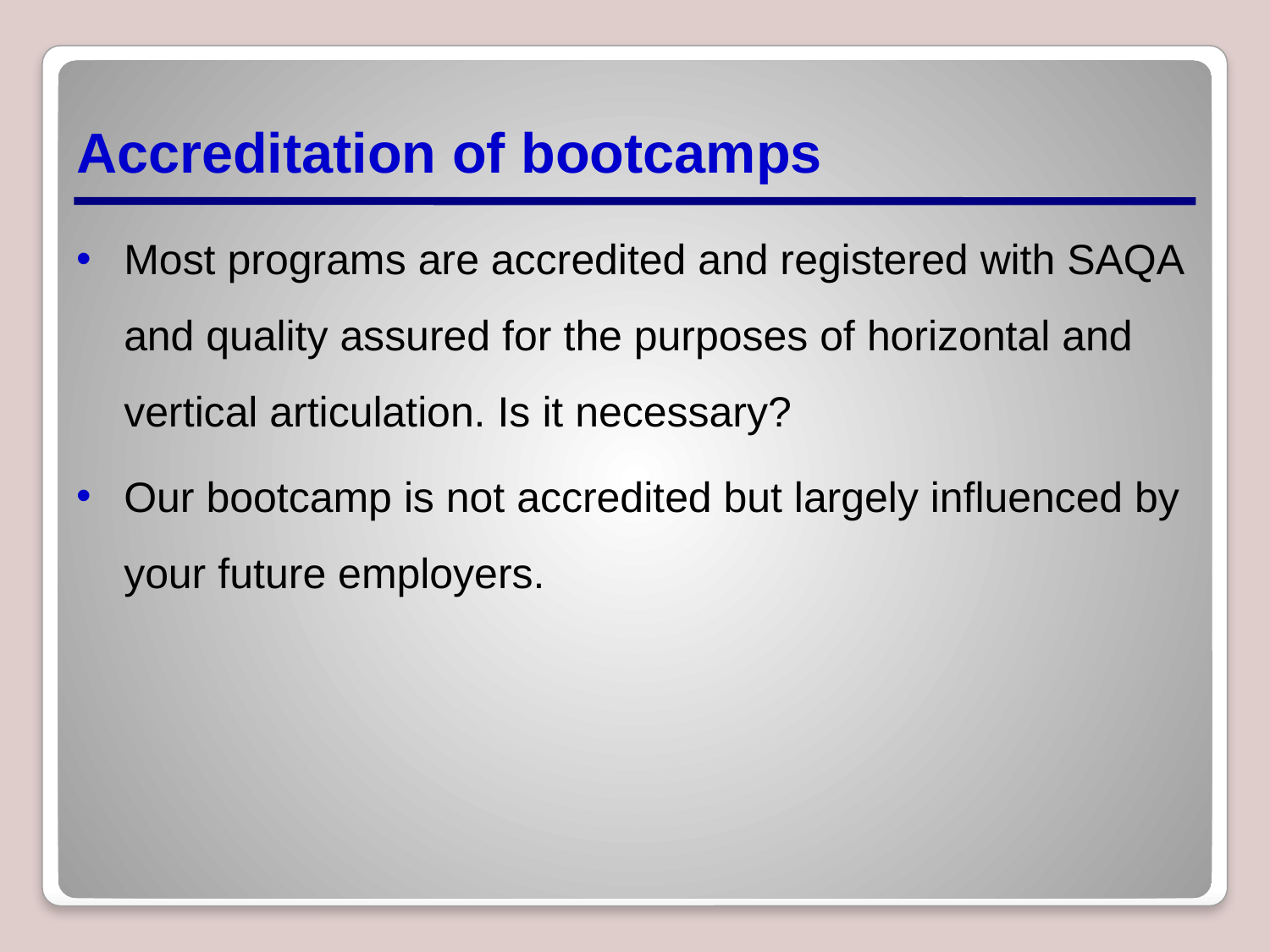

# Accreditation of bootcamps
Most programs are accredited and registered with SAQA and quality assured for the purposes of horizontal and vertical articulation. Is it necessary?
Our bootcamp is not accredited but largely influenced by your future employers.